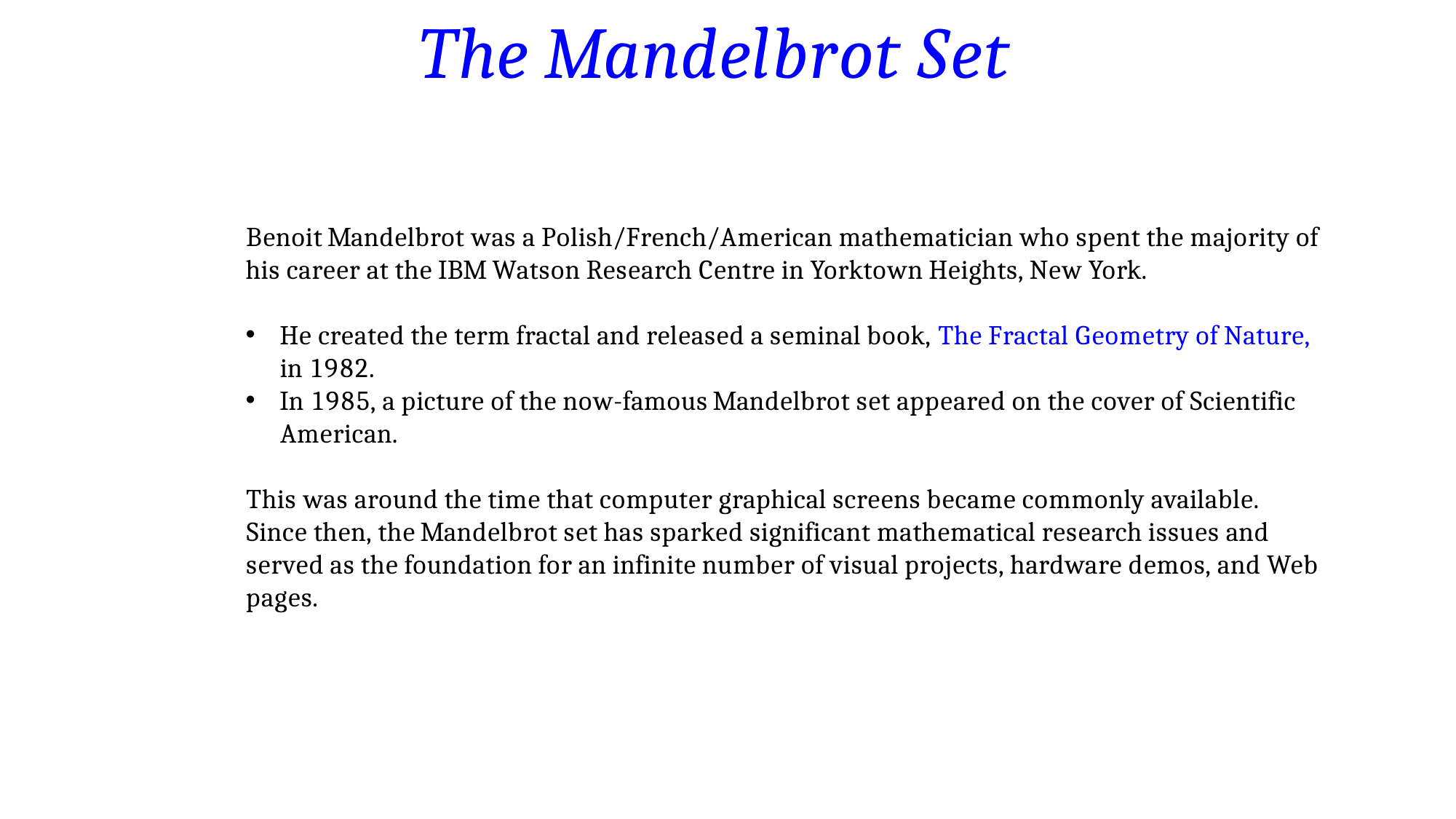

The Mandelbrot Set
Benoit Mandelbrot was a Polish/French/American mathematician who spent the majority of his career at the IBM Watson Research Centre in Yorktown Heights, New York.

He created the term fractal and released a seminal book, The Fractal Geometry of Nature, in 1982.
In 1985, a picture of the now-famous Mandelbrot set appeared on the cover of Scientific American.

This was around the time that computer graphical screens became commonly available. Since then, the Mandelbrot set has sparked significant mathematical research issues and served as the foundation for an infinite number of visual projects, hardware demos, and Web pages.